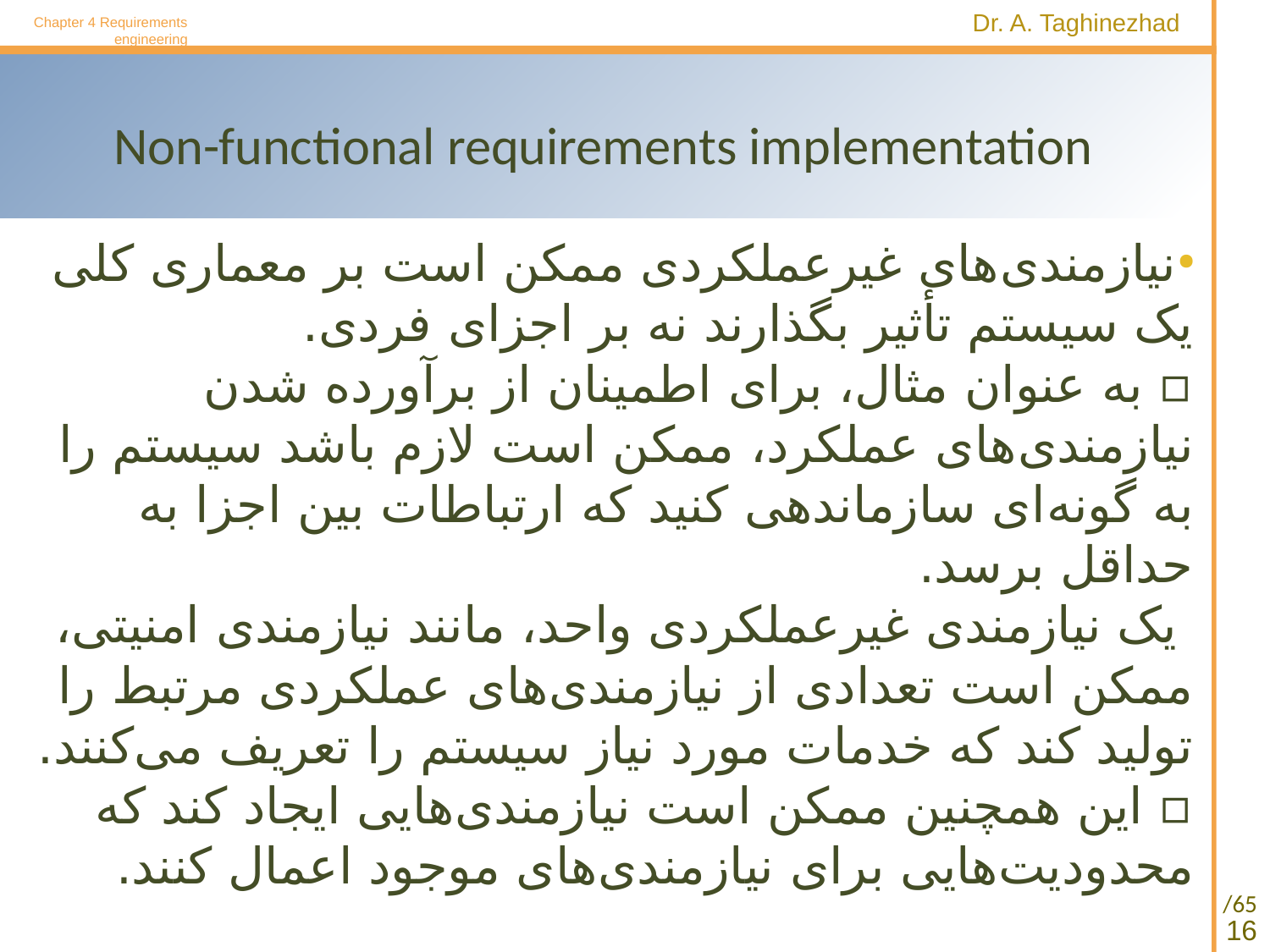

Chapter 4 Requirements engineering
# Non-functional requirements implementation
نیازمندی‌های غیرعملکردی ممکن است بر معماری کلی یک سیستم تأثیر بگذارند نه بر اجزای فردی.
▫ به عنوان مثال، برای اطمینان از برآورده شدن نیازمندی‌های عملکرد، ممکن است لازم باشد سیستم را به گونه‌ای سازماندهی کنید که ارتباطات بین اجزا به حداقل برسد.
 یک نیازمندی غیرعملکردی واحد، مانند نیازمندی امنیتی، ممکن است تعدادی از نیازمندی‌های عملکردی مرتبط را تولید کند که خدمات مورد نیاز سیستم را تعریف می‌کنند.
▫ این همچنین ممکن است نیازمندی‌هایی ایجاد کند که محدودیت‌هایی برای نیازمندی‌های موجود اعمال کنند.
16